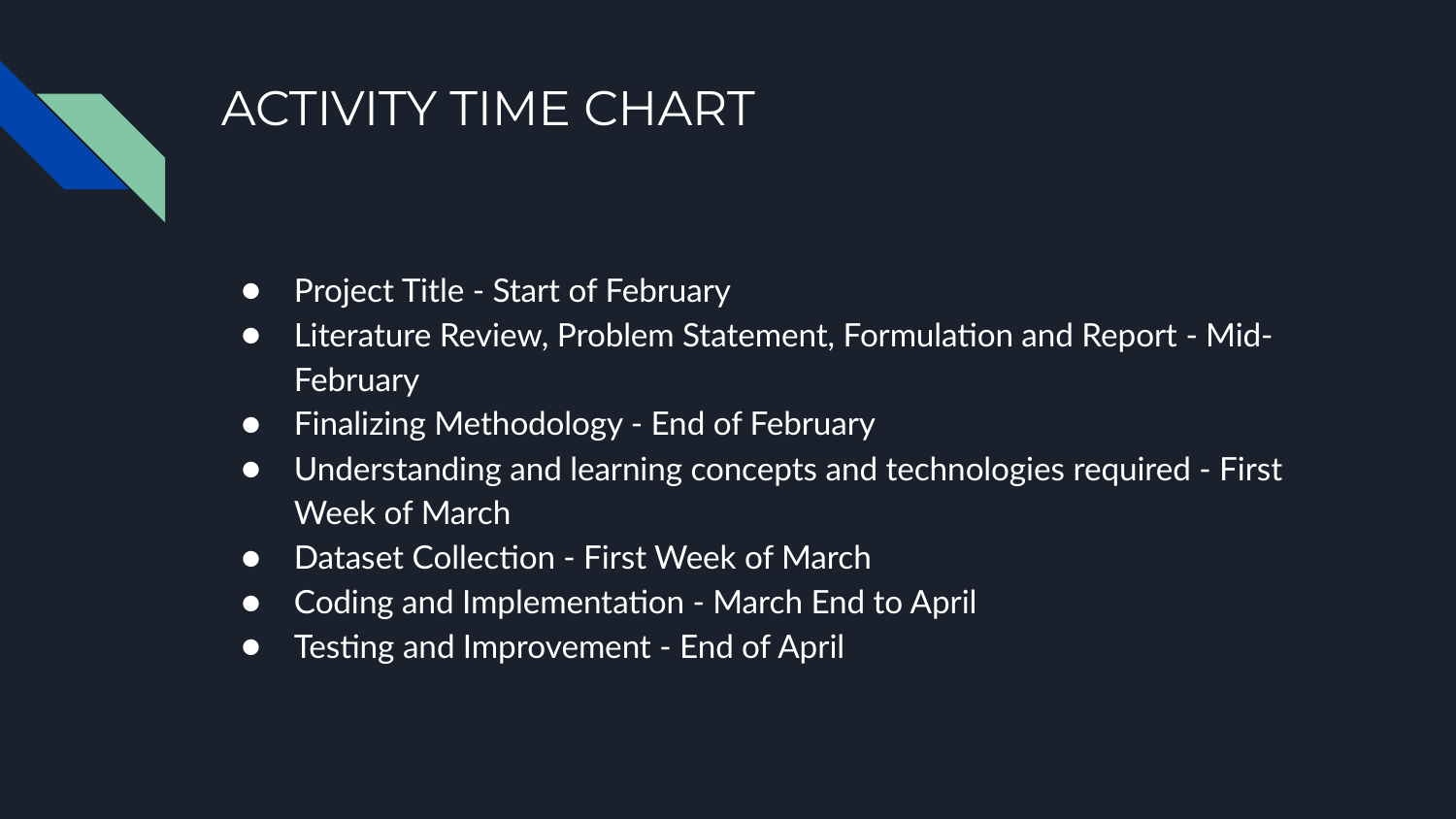

# ACTIVITY TIME CHART
Project Title - Start of February
Literature Review, Problem Statement, Formulation and Report - Mid-February
Finalizing Methodology - End of February
Understanding and learning concepts and technologies required - First Week of March
Dataset Collection - First Week of March
Coding and Implementation - March End to April
Testing and Improvement - End of April